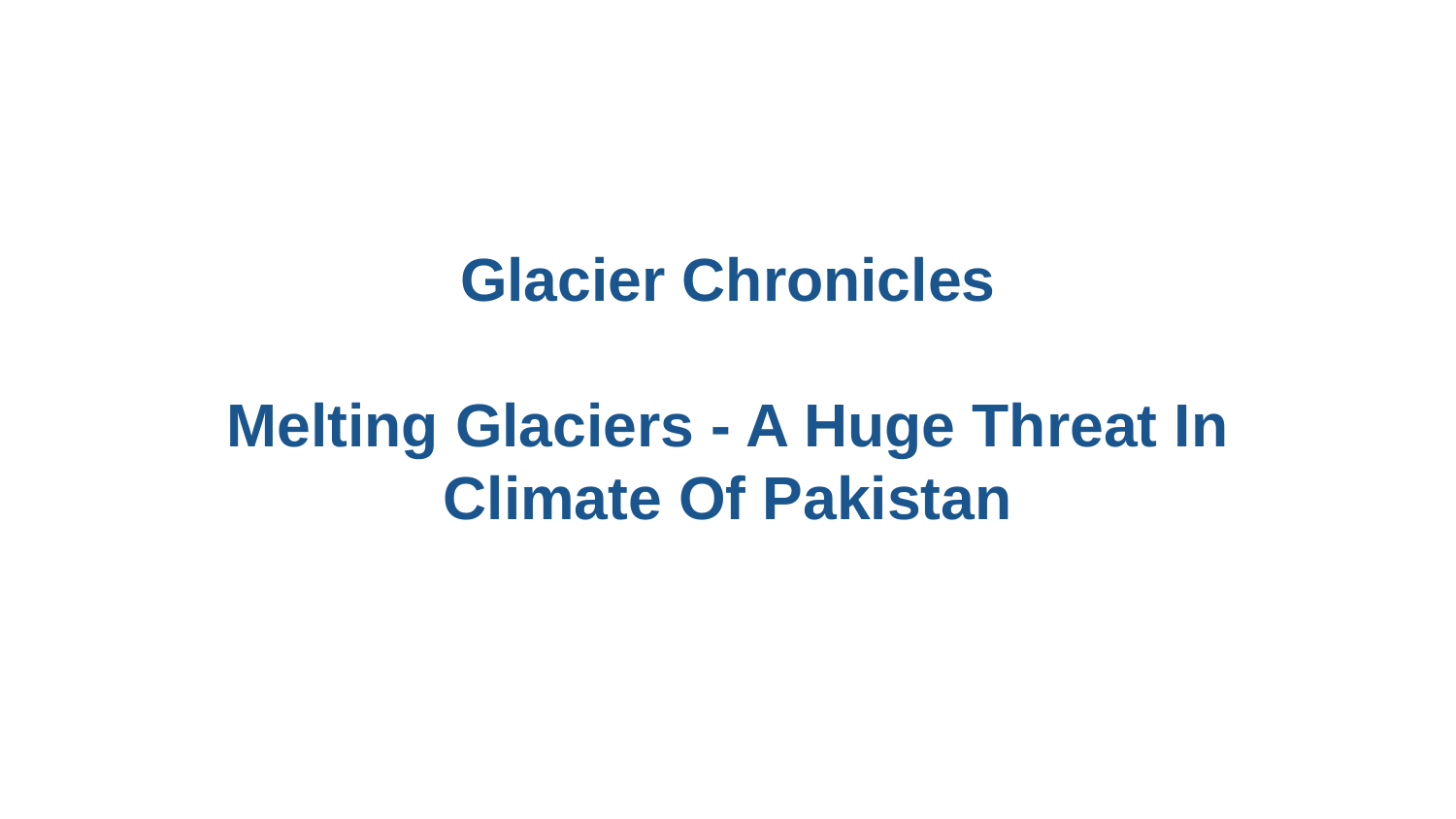

Glacier Chronicles

Melting Glaciers - A Huge Threat In Climate Of Pakistan